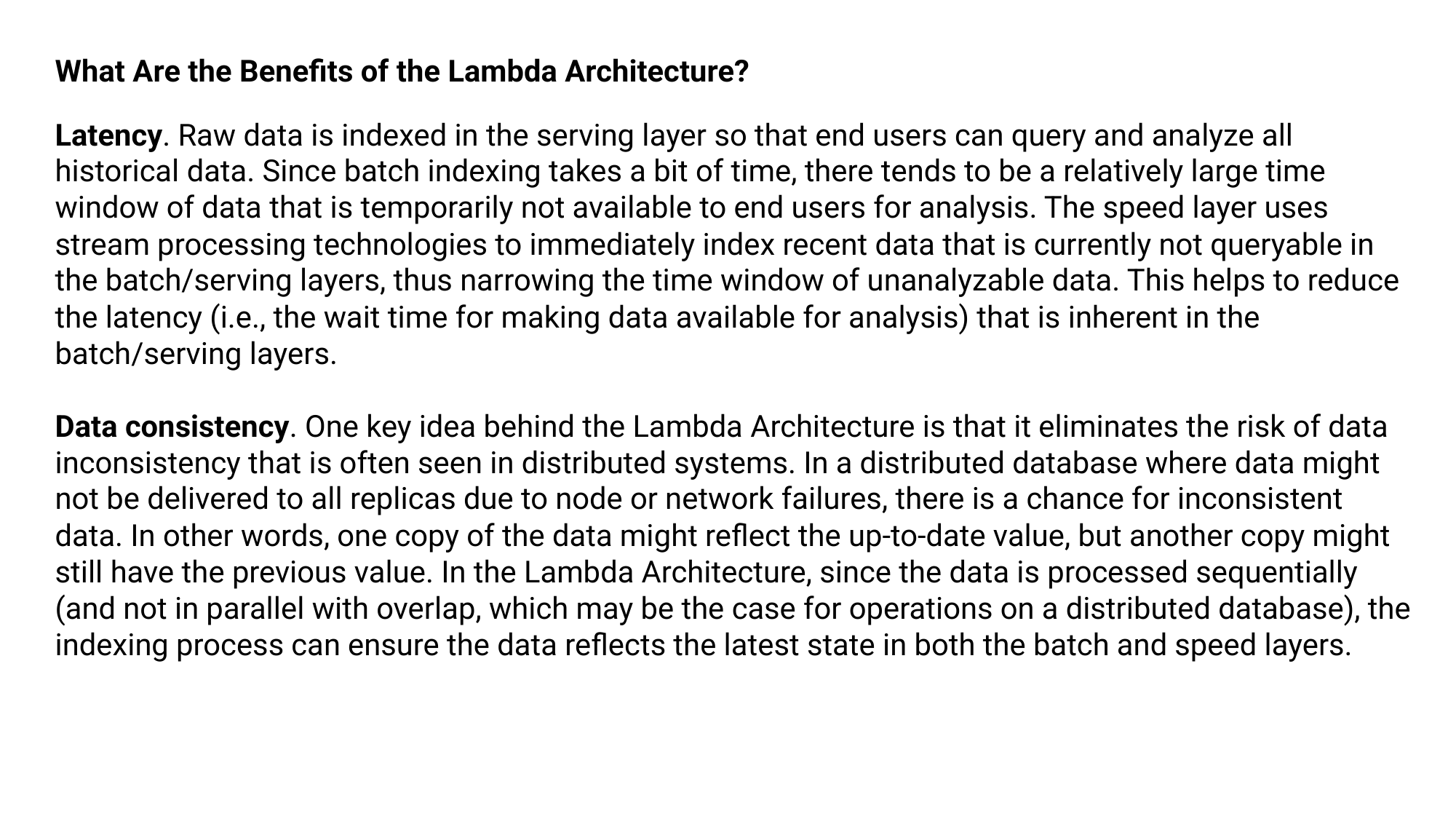

What Are the Benefits of the Lambda Architecture?
Latency. Raw data is indexed in the serving layer so that end users can query and analyze all historical data. Since batch indexing takes a bit of time, there tends to be a relatively large time window of data that is temporarily not available to end users for analysis. The speed layer uses stream processing technologies to immediately index recent data that is currently not queryable in the batch/serving layers, thus narrowing the time window of unanalyzable data. This helps to reduce the latency (i.e., the wait time for making data available for analysis) that is inherent in the batch/serving layers.

Data consistency. One key idea behind the Lambda Architecture is that it eliminates the risk of data inconsistency that is often seen in distributed systems. In a distributed database where data might not be delivered to all replicas due to node or network failures, there is a chance for inconsistent data. In other words, one copy of the data might reflect the up-to-date value, but another copy might still have the previous value. In the Lambda Architecture, since the data is processed sequentially (and not in parallel with overlap, which may be the case for operations on a distributed database), the indexing process can ensure the data reflects the latest state in both the batch and speed layers.